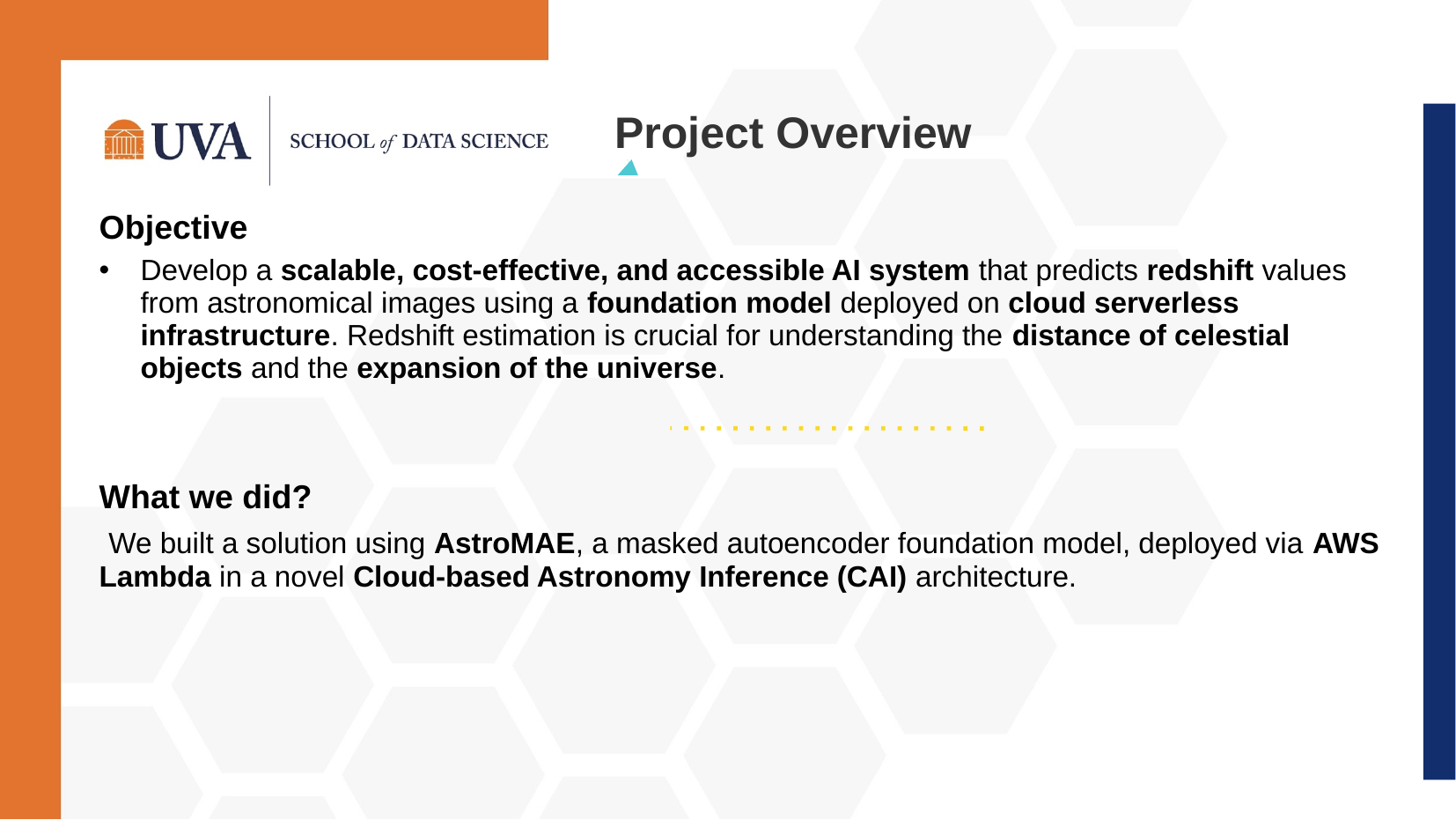

Project Overview
Objective
Develop a scalable, cost-effective, and accessible AI system that predicts redshift values from astronomical images using a foundation model deployed on cloud serverless infrastructure. Redshift estimation is crucial for understanding the distance of celestial objects and the expansion of the universe.

​
What we did?
 We built a solution using AstroMAE, a masked autoencoder foundation model, deployed via AWS Lambda in a novel Cloud-based Astronomy Inference (CAI) architecture.